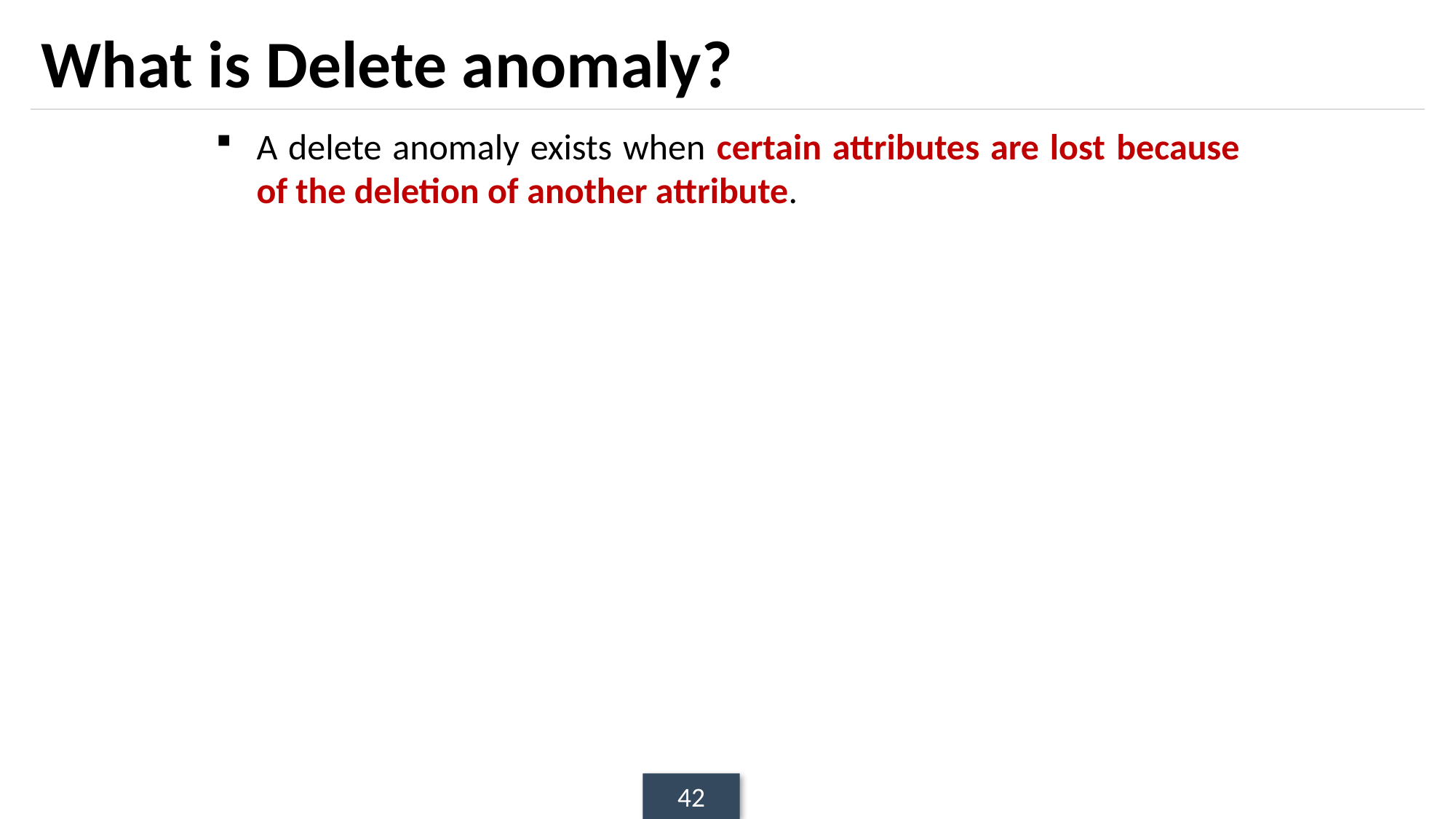

# What is Delete anomaly?
A delete anomaly exists when certain attributes are lost because of the deletion of another attribute.